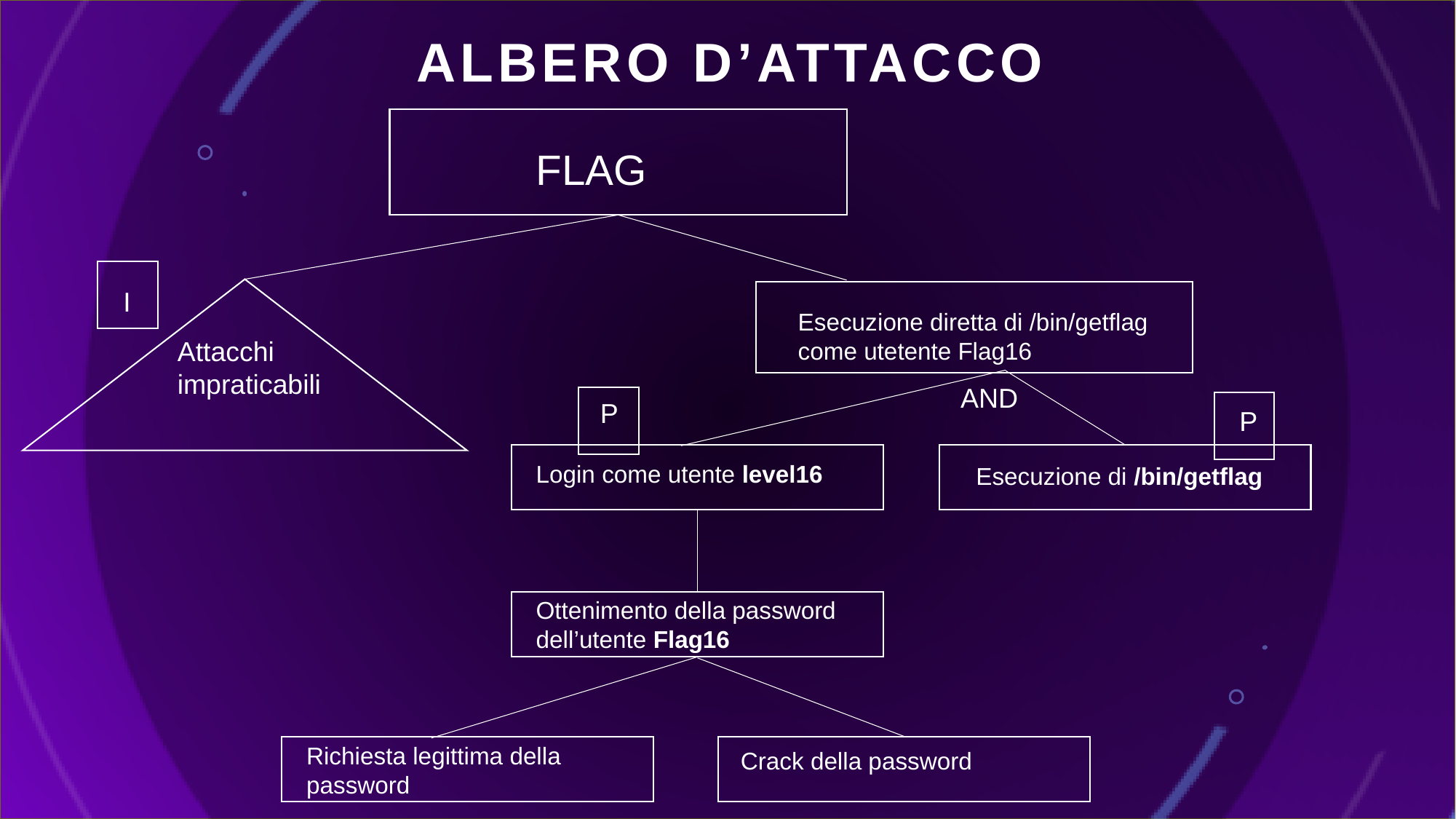

ALBERO D’ATTACCO

FLAG

I

Esecuzione diretta di /bin/getflag come utetente Flag16
Attacchi impraticabili
AND

P

P

Login come utente level16
Esecuzione di /bin/getflag
Ottenimento della password dell’utente Flag16

Richiesta legittima della password

Crack della password